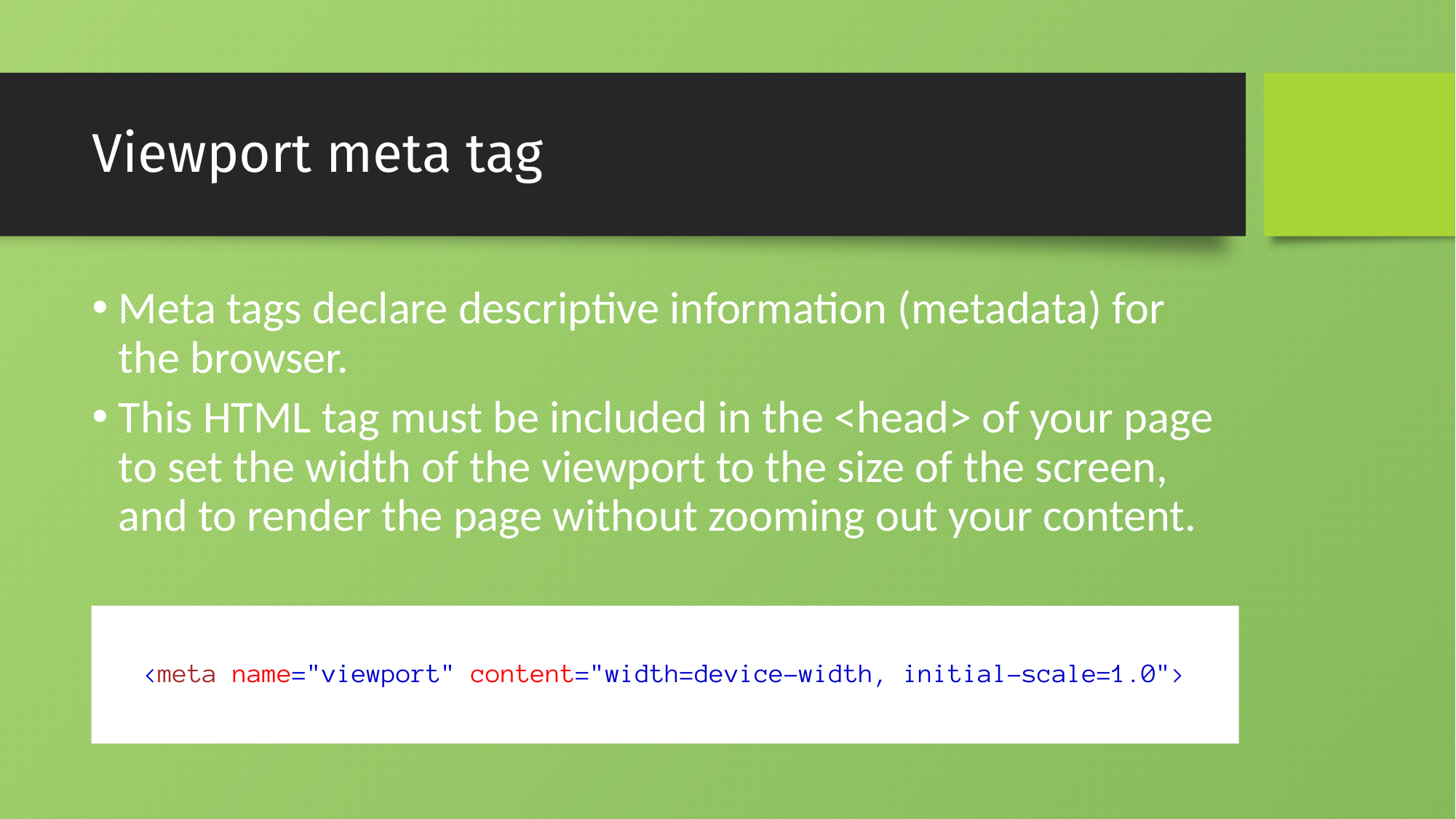

# Viewport meta tag
Meta tags declare descriptive information (metadata) for the browser.
This HTML tag must be included in the <head> of your page to set the width of the viewport to the size of the screen, and to render the page without zooming out your content.

<meta name="viewport" content="width=device-width, initial-scale=1.0">